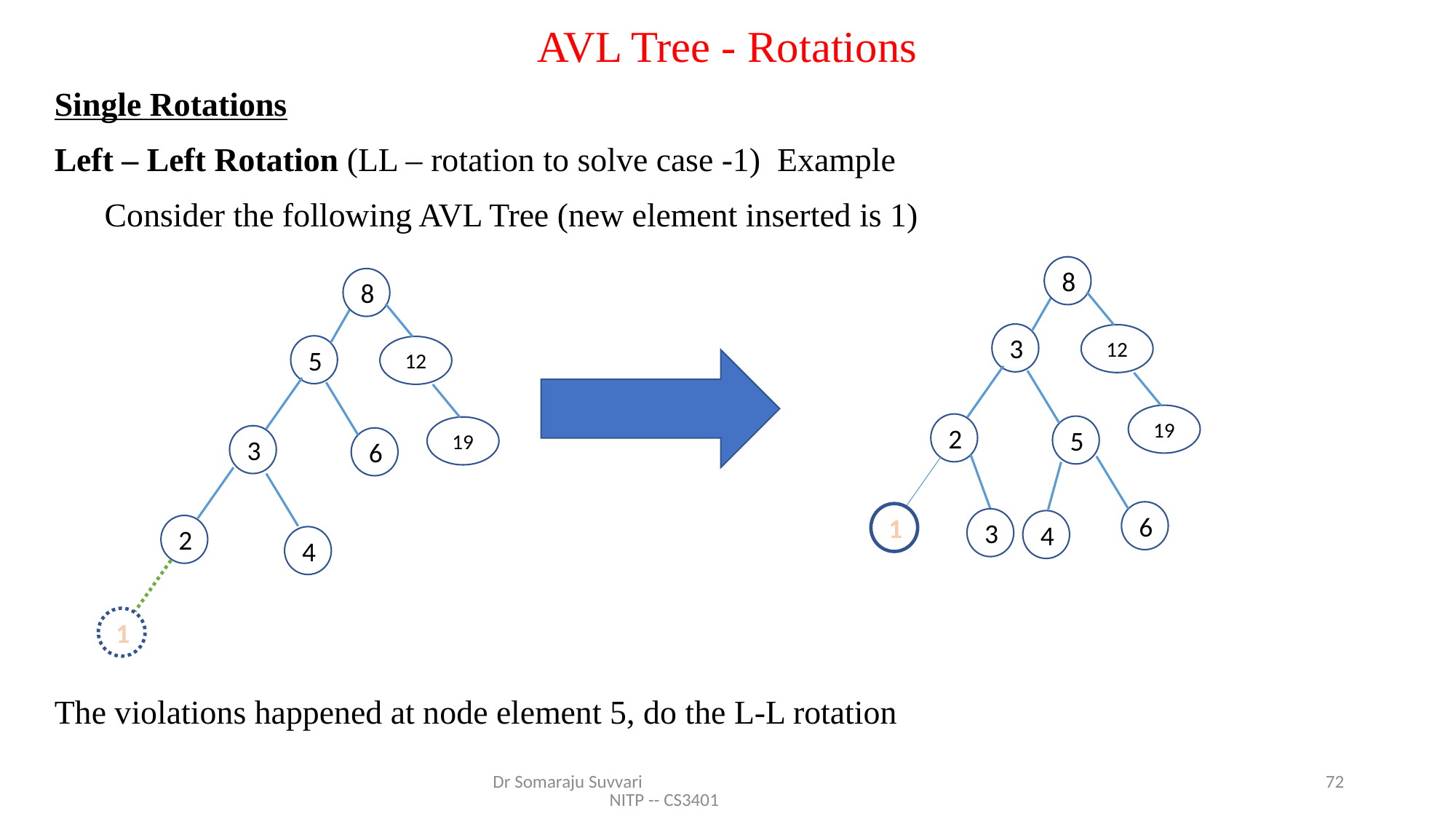

# AVL Tree - Rotations
Single Rotations
Left – Left Rotation (LL – rotation to solve case -1)  Example
      Consider the following AVL Tree (new element inserted is 1)

The violations happened at node element 5, do the L-L rotation

8
8
3
12
5
12

19
2
5
19
3
6
6
1
3
4
2
4
1
Dr Somaraju Suvvari                                                                                                        NITP -- CS3401
72